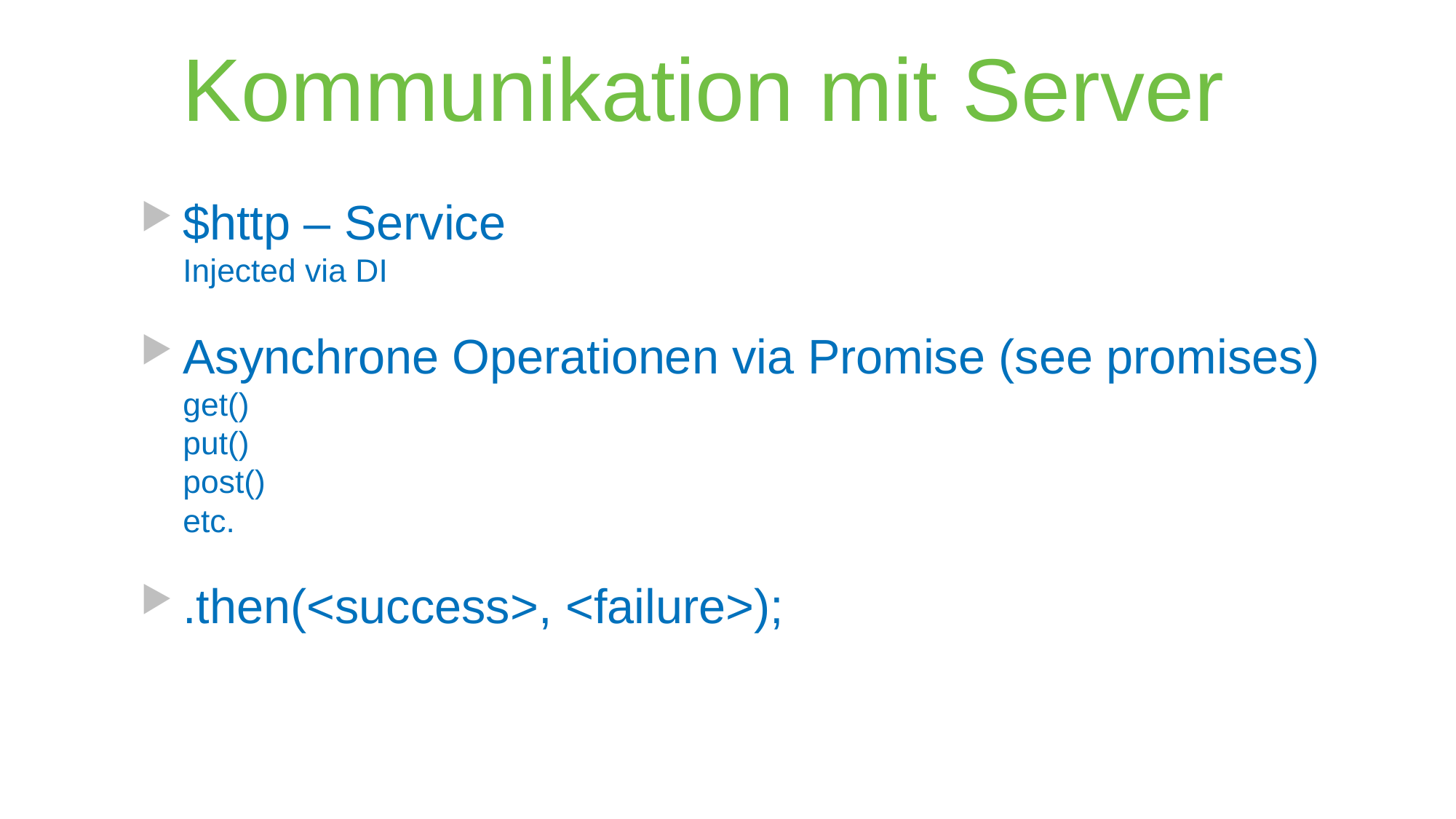

# Kommunikation mit Server
$http – Service
Injected via DI
Asynchrone Operationen via Promise (see promises)
get()
put()
post()
etc.
.then(<success>, <failure>);